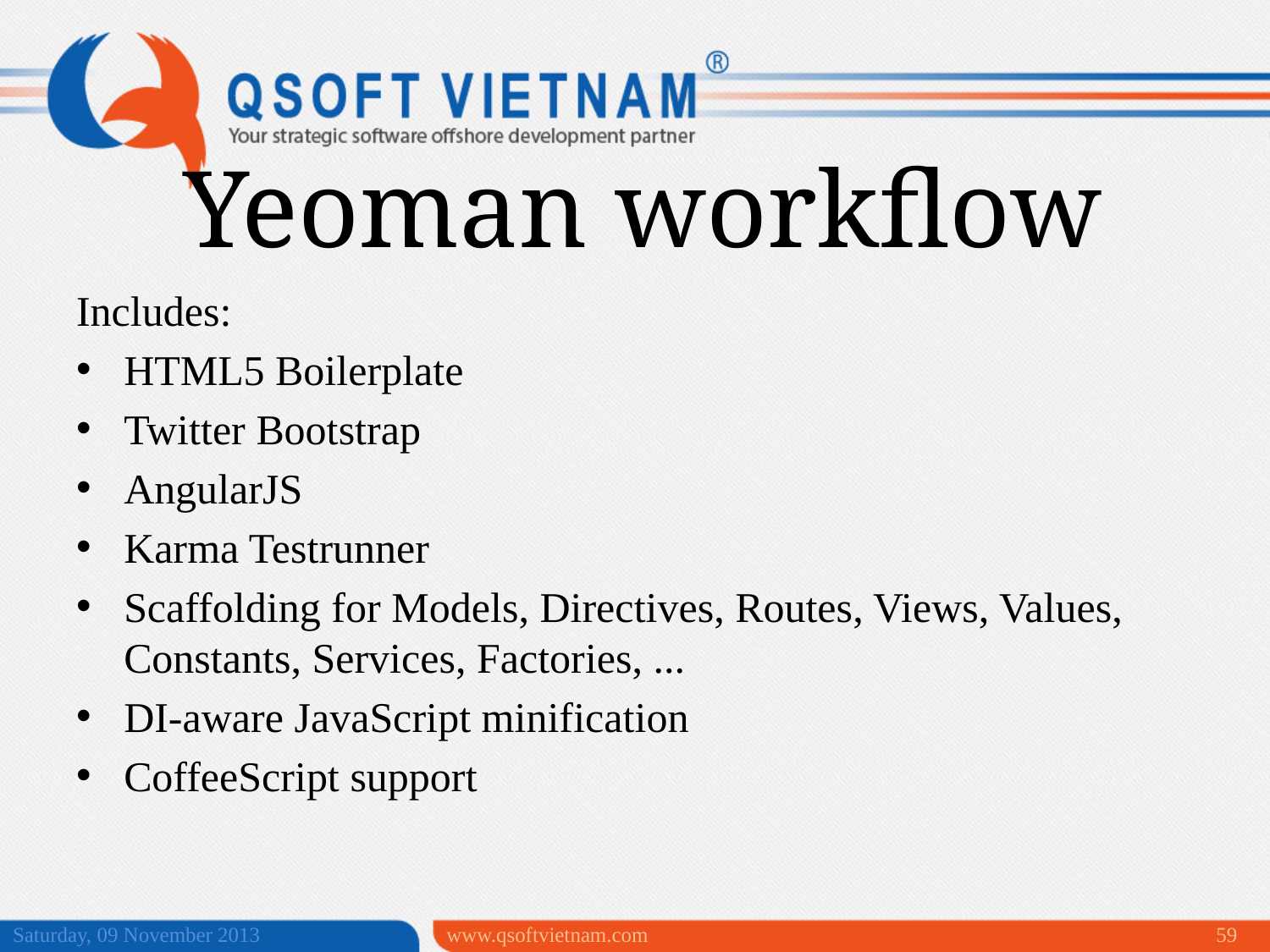

Yeoman workflow
Includes:
HTML5 Boilerplate
Twitter Bootstrap
AngularJS
Karma Testrunner
Scaffolding for Models, Directives, Routes, Views, Values, Constants, Services, Factories, ...
DI-aware JavaScript minification
CoffeeScript support
Saturday, 09 November 2013
www.qsoftvietnam.com
59